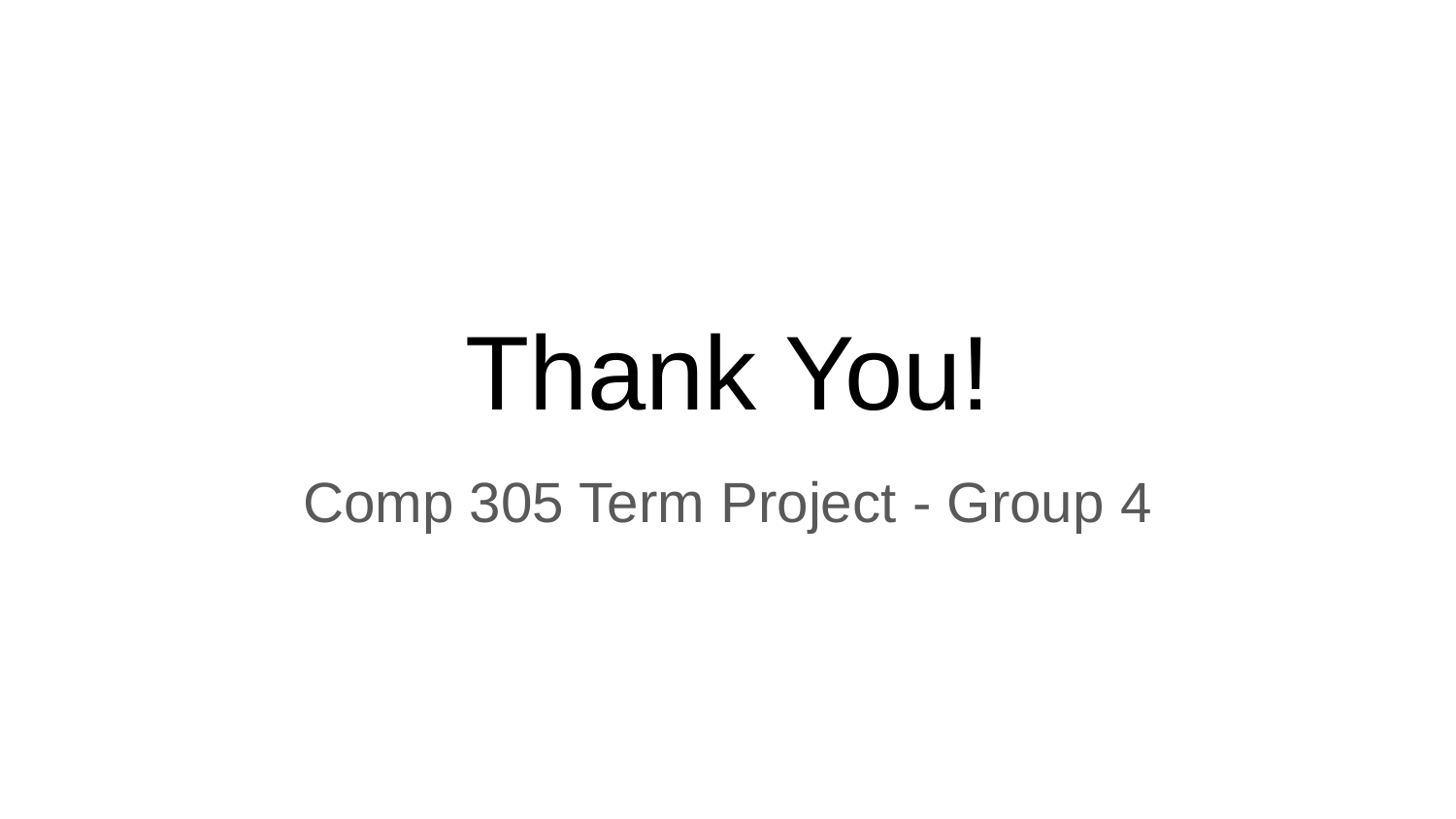

# Thank You!
Comp 305 Term Project - Group 4